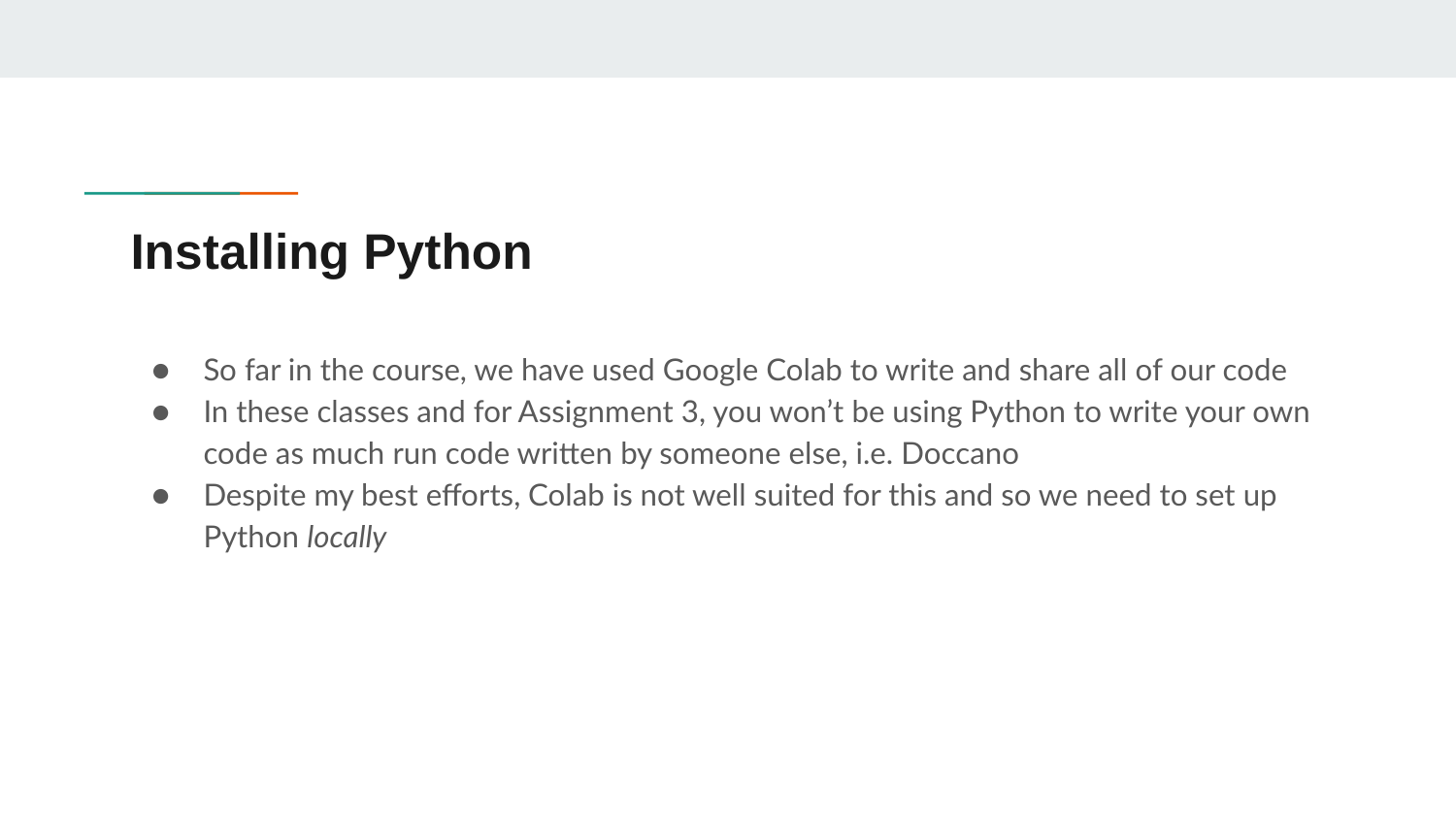

# Installing Python
So far in the course, we have used Google Colab to write and share all of our code
In these classes and for Assignment 3, you won’t be using Python to write your own code as much run code written by someone else, i.e. Doccano
Despite my best efforts, Colab is not well suited for this and so we need to set up Python locally